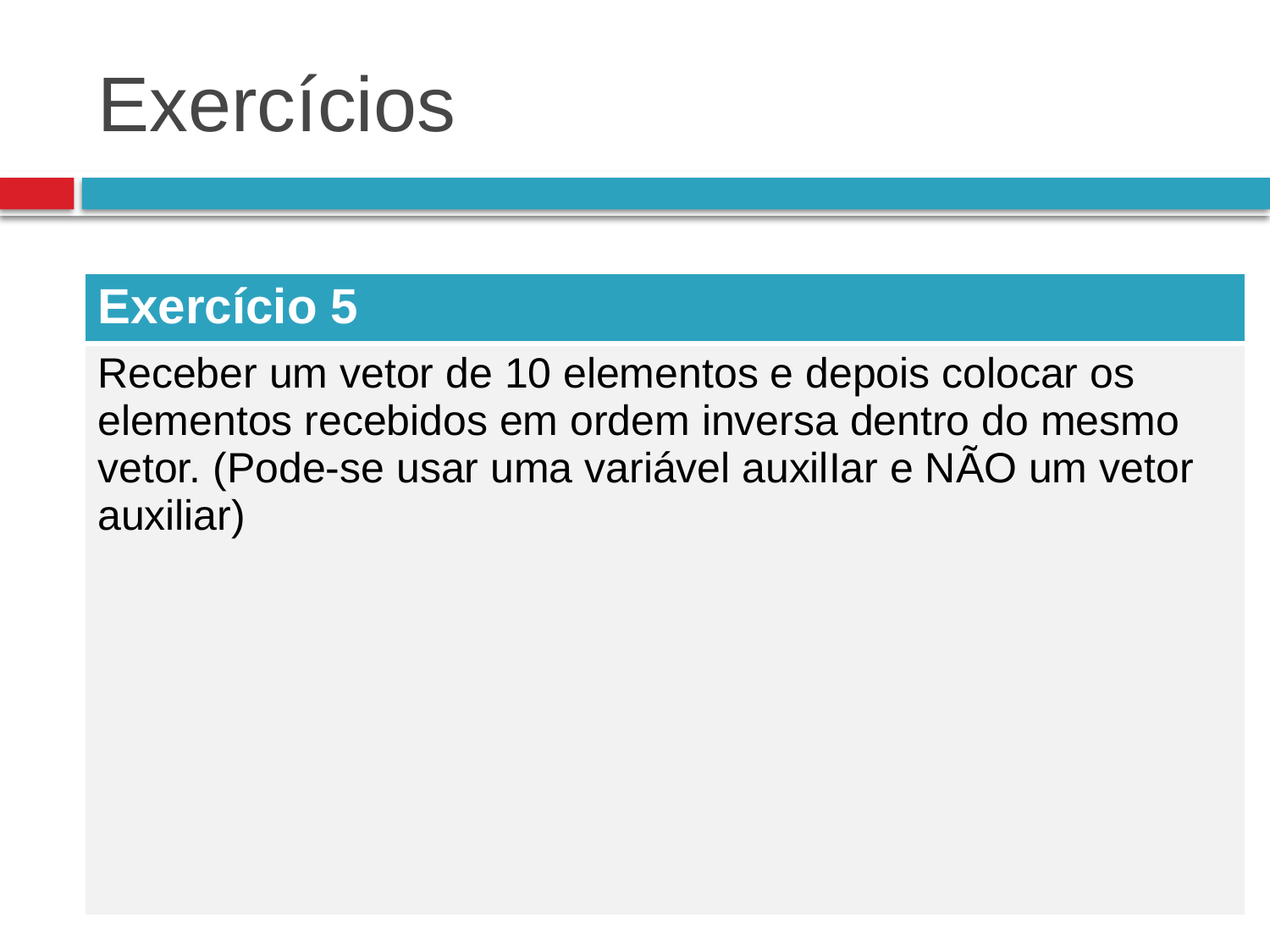

# Exercícios
| Exercício 5 |
| --- |
| Receber um vetor de 10 elementos e depois colocar os elementos recebidos em ordem inversa dentro do mesmo vetor. (Pode-se usar uma variável auxilIar e NÃO um vetor auxiliar) |